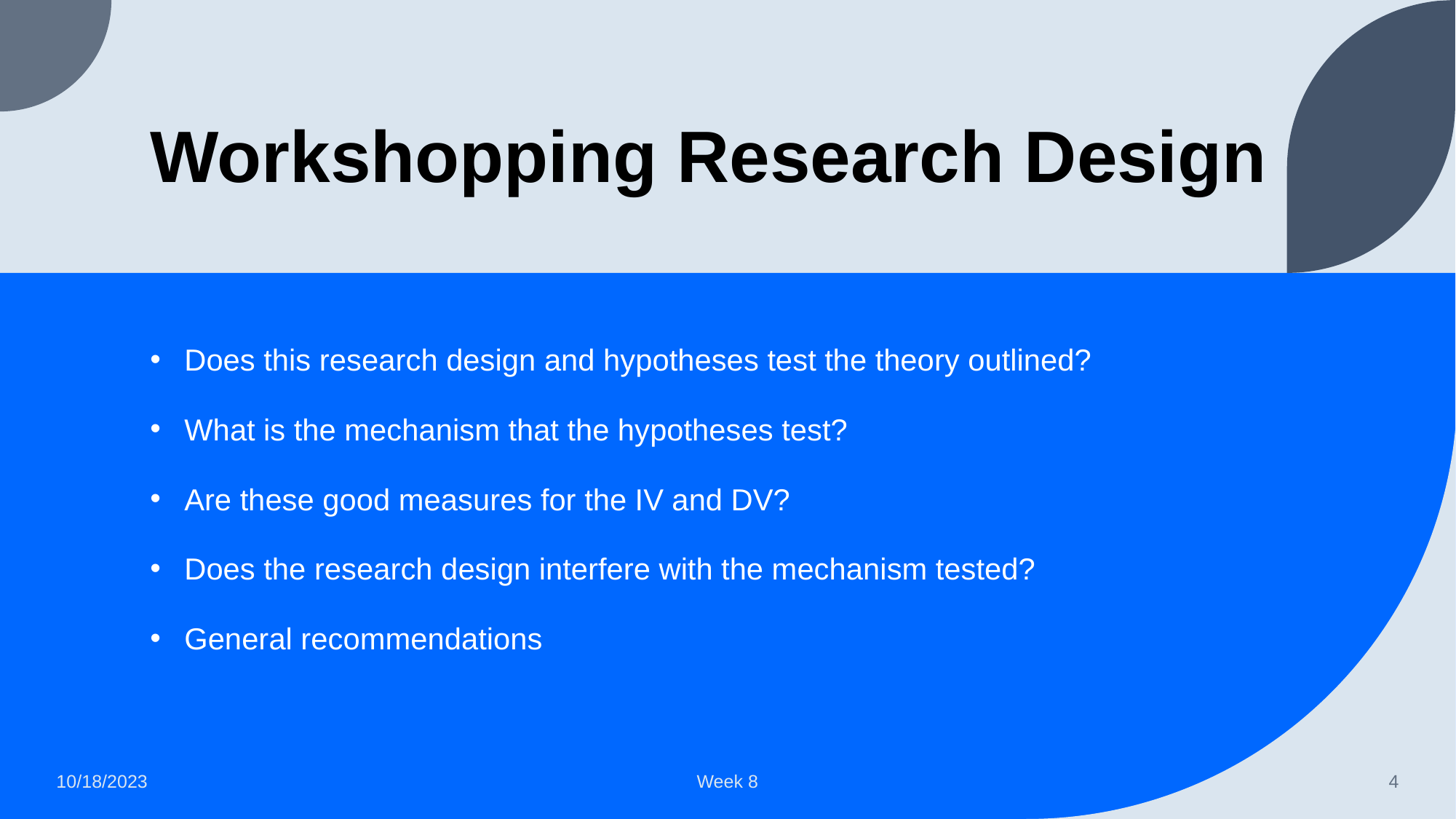

# Workshopping Research Design
Does this research design and hypotheses test the theory outlined?
What is the mechanism that the hypotheses test?
Are these good measures for the IV and DV?
Does the research design interfere with the mechanism tested?
General recommendations
10/18/2023
Week 8
4